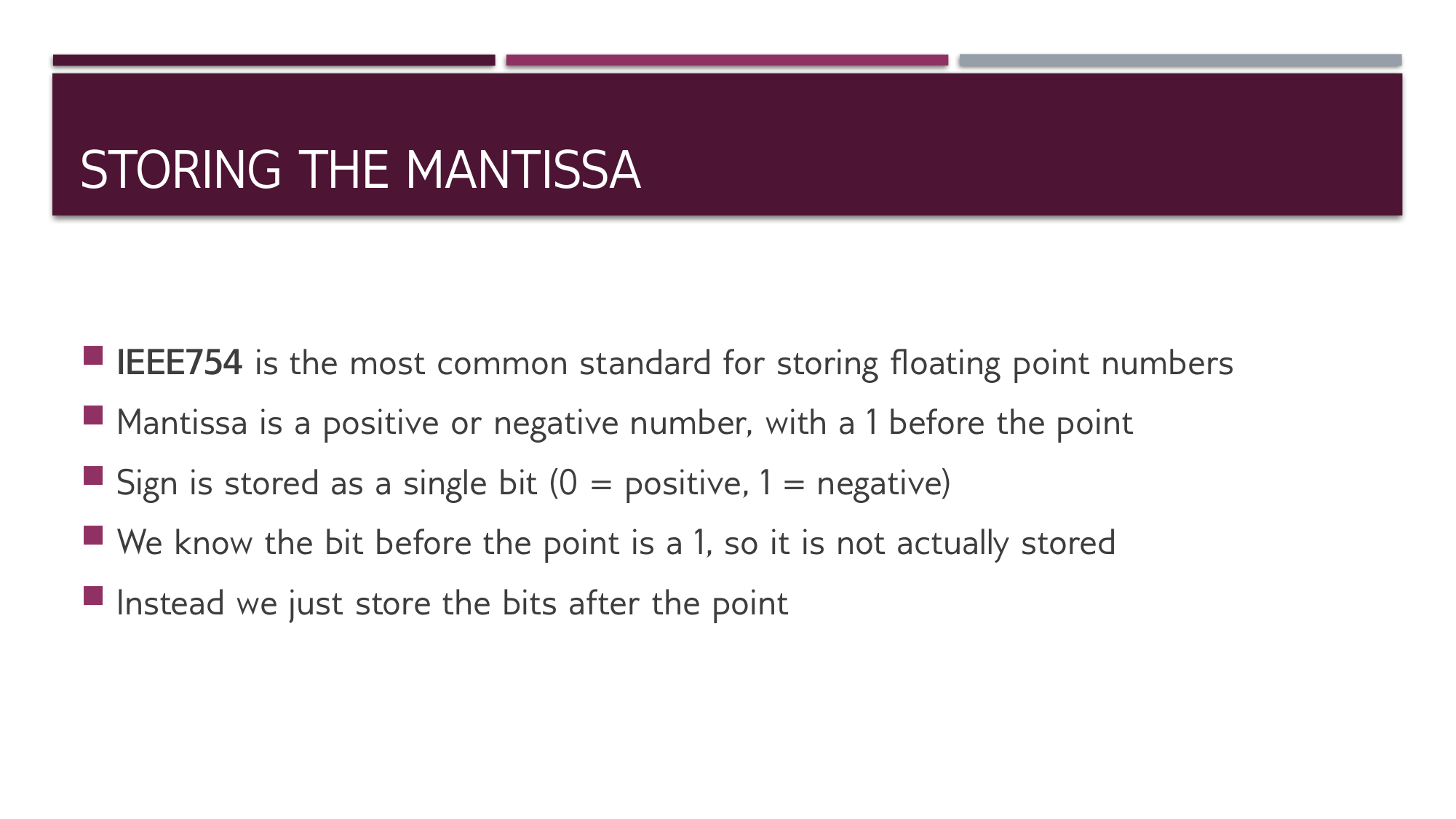

# Storing the mantissa
IEEE754 is the most common standard for storing floating point numbers
Mantissa is a positive or negative number, with a 1 before the point
Sign is stored as a single bit (0 = positive, 1 = negative)
We know the bit before the point is a 1, so it is not actually stored
Instead we just store the bits after the point